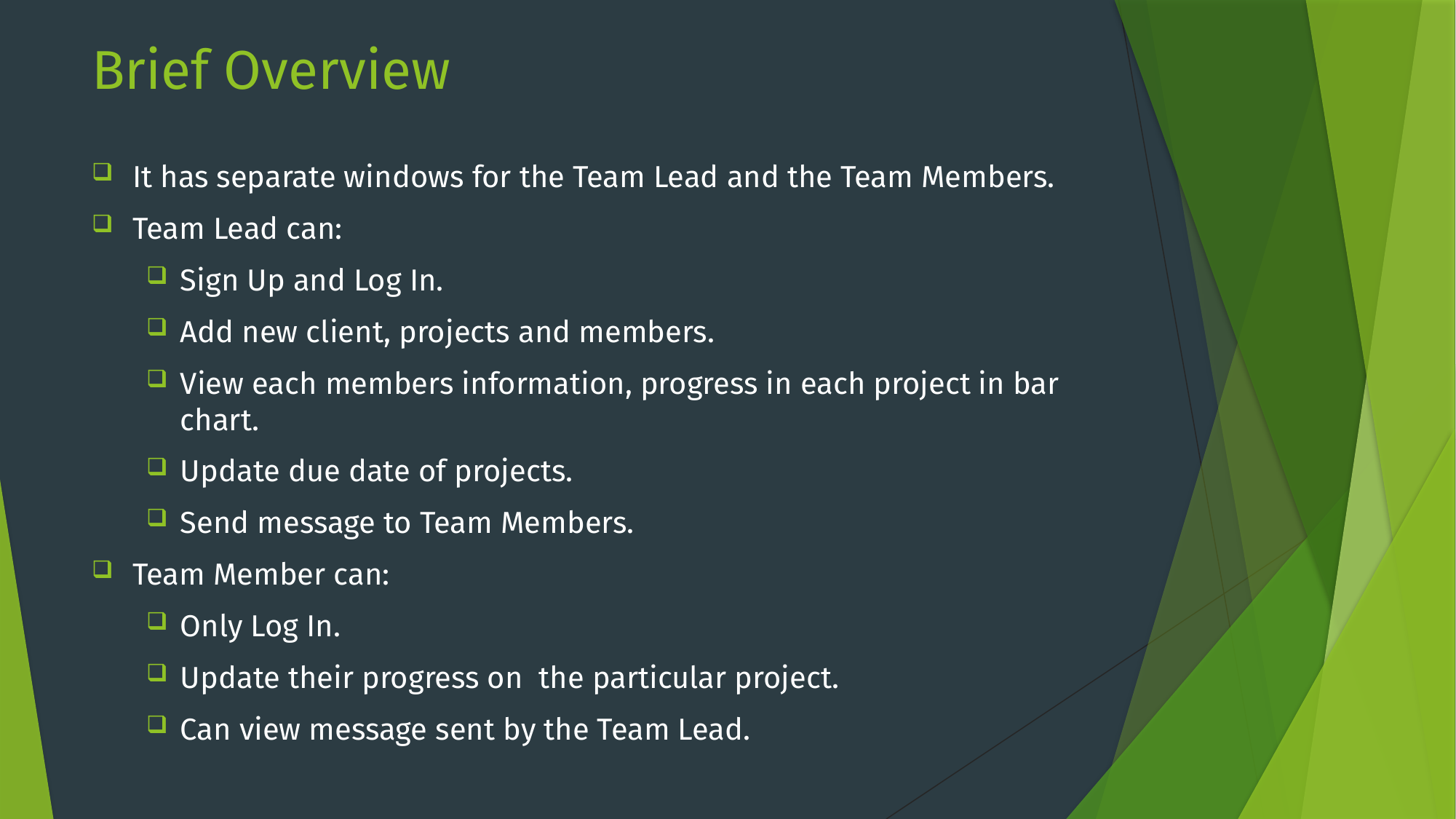

# Brief Overview
It has separate windows for the Team Lead and the Team Members.
Team Lead can:
Sign Up and Log In.
Add new client, projects and members.
View each members information, progress in each project in bar chart.
Update due date of projects.
Send message to Team Members.
Team Member can:
Only Log In.
Update their progress on  the particular project.
Can view message sent by the Team Lead.